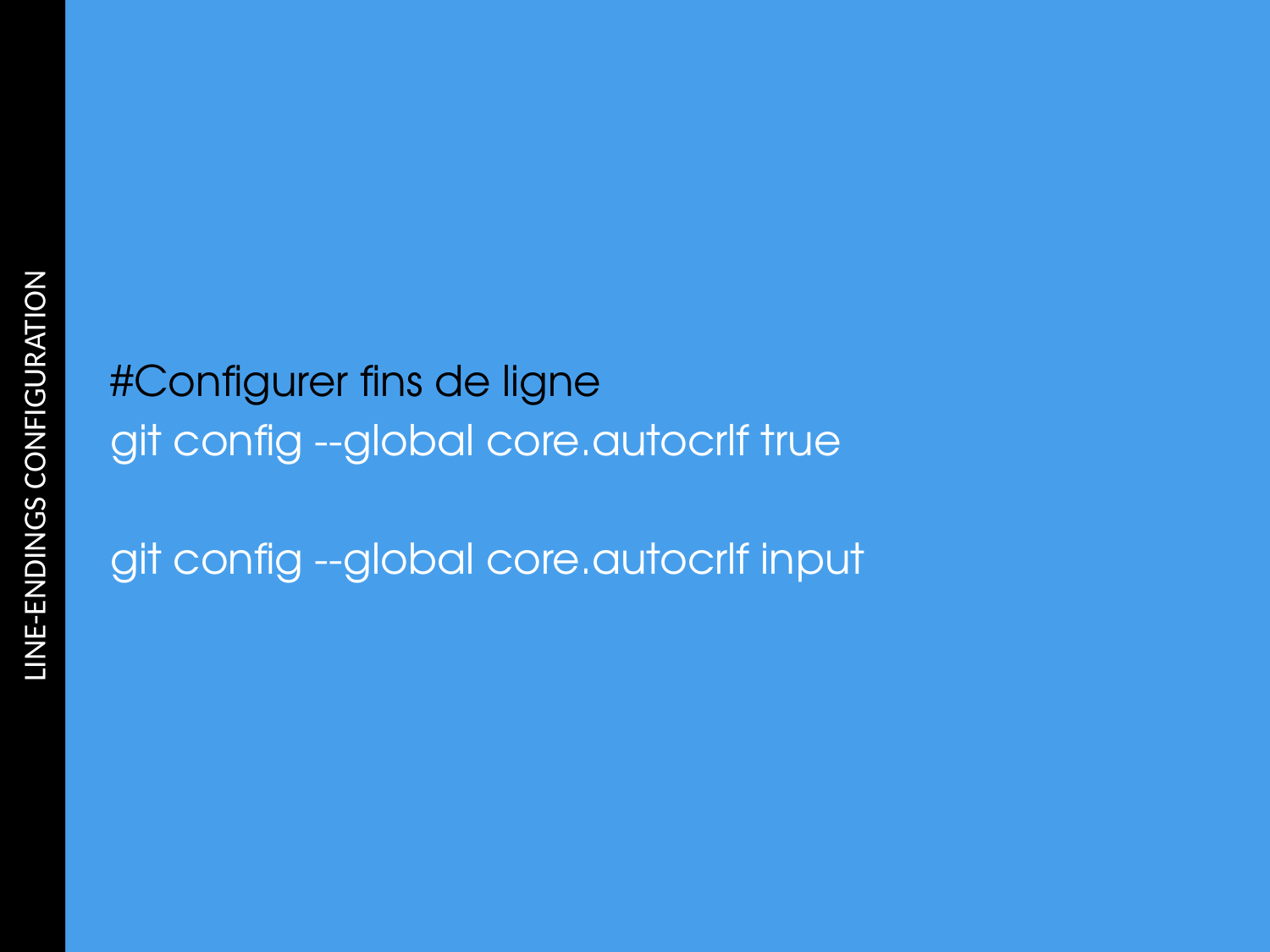

LINE-ENDINGS CONFIGURATION

#Configurer fins de ligne
git config --global core.autocrlf true

git config --global core.autocrlf input